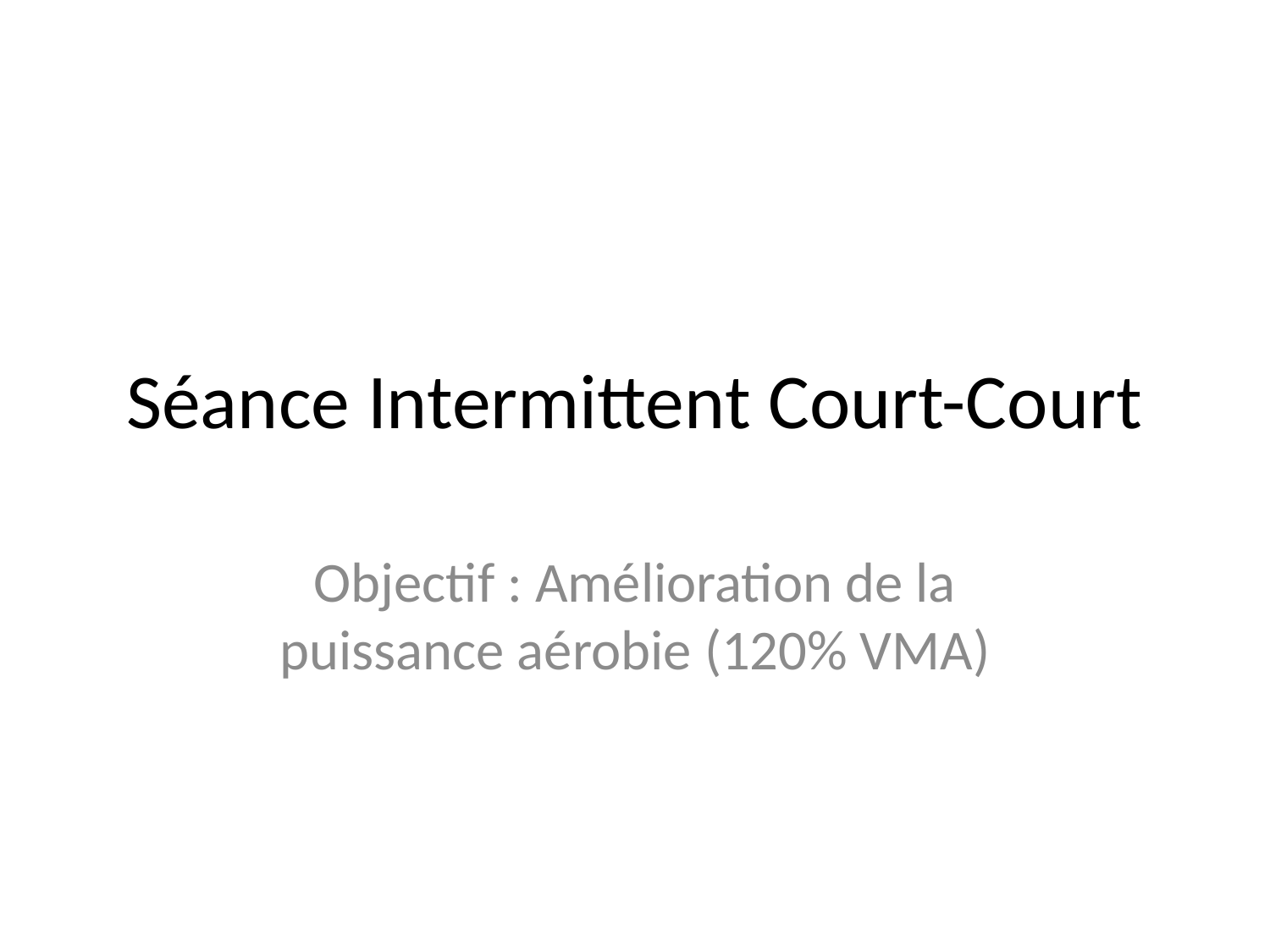

# Séance Intermittent Court-Court
Objectif : Amélioration de la puissance aérobie (120% VMA)